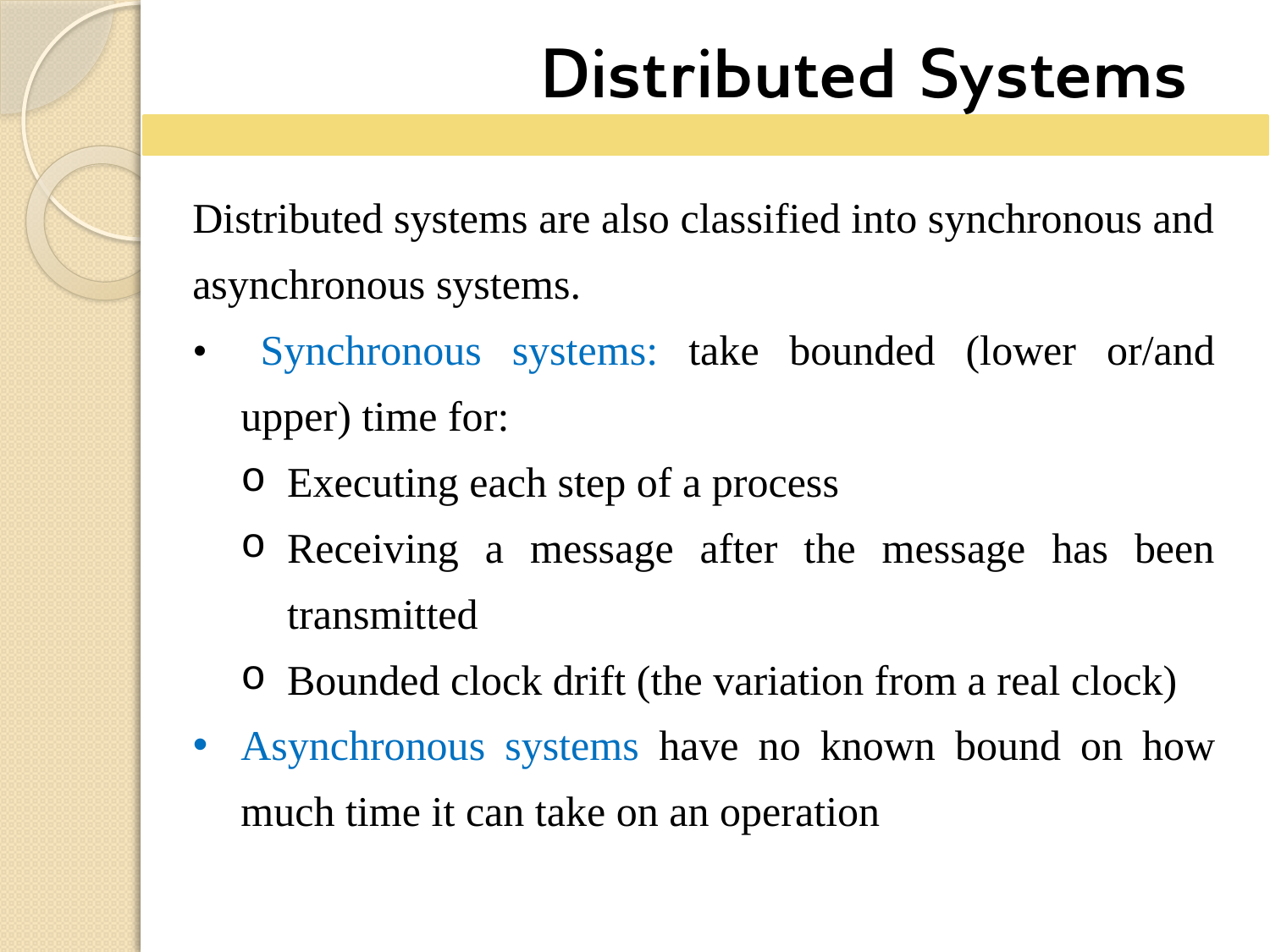

Distributed Systems

Distributed systems are also classified into synchronous and asynchronous systems.
• 	Synchronous systems: take bounded (lower or/and upper) time for:
Executing each step of a process
Receiving a message after the message has been transmitted
Bounded clock drift (the variation from a real clock)
Asynchronous systems have no known bound on how much time it can take on an operation